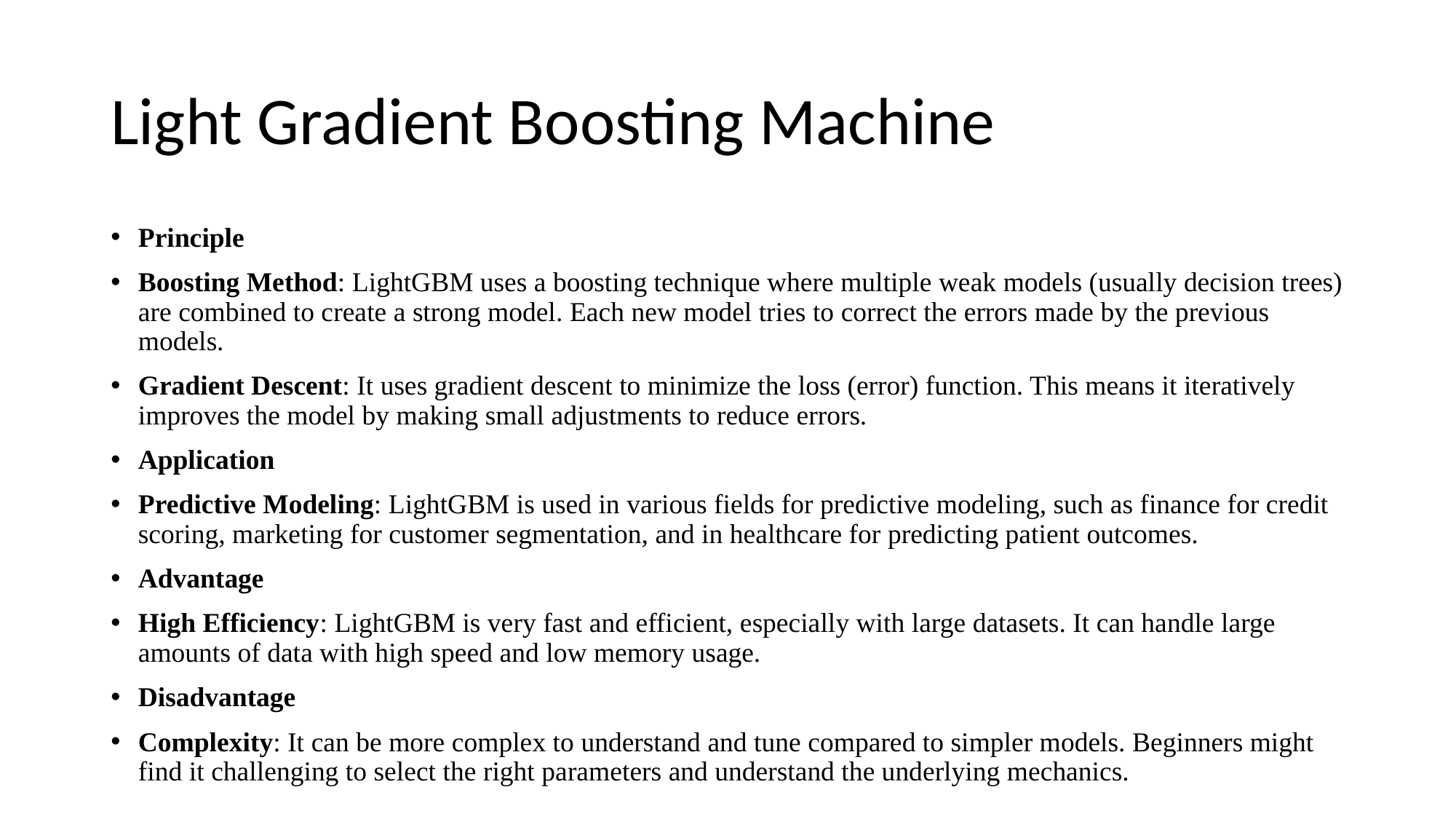

# Light Gradient Boosting Machine
Principle
Boosting Method: LightGBM uses a boosting technique where multiple weak models (usually decision trees) are combined to create a strong model. Each new model tries to correct the errors made by the previous models.
Gradient Descent: It uses gradient descent to minimize the loss (error) function. This means it iteratively improves the model by making small adjustments to reduce errors.
Application
Predictive Modeling: LightGBM is used in various fields for predictive modeling, such as finance for credit scoring, marketing for customer segmentation, and in healthcare for predicting patient outcomes.
Advantage
High Efficiency: LightGBM is very fast and efficient, especially with large datasets. It can handle large amounts of data with high speed and low memory usage.
Disadvantage
Complexity: It can be more complex to understand and tune compared to simpler models. Beginners might find it challenging to select the right parameters and understand the underlying mechanics.